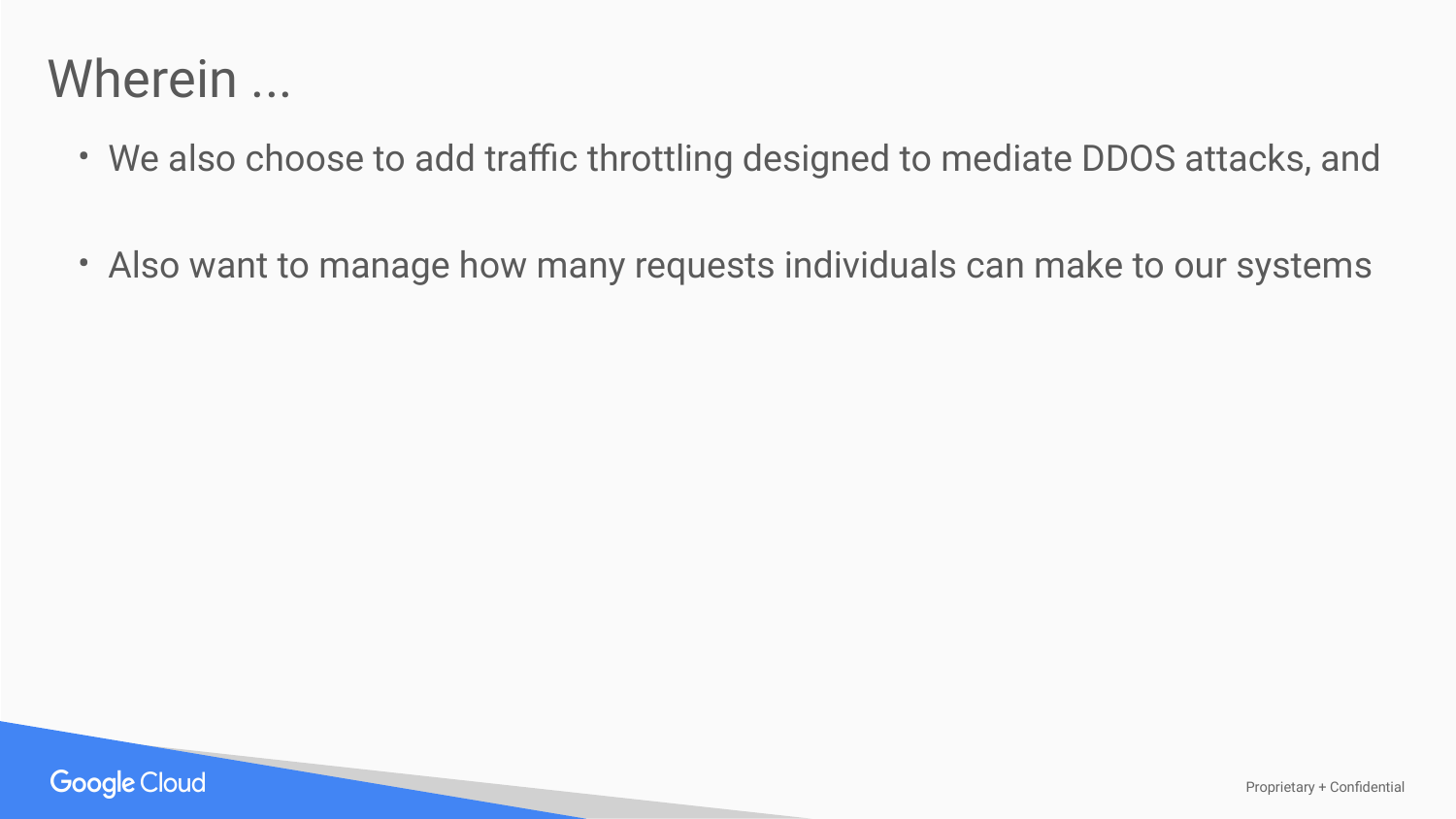

Wherein ...
We also choose to add traffic throttling designed to mediate DDOS attacks, and

Also want to manage how many requests individuals can make to our systems